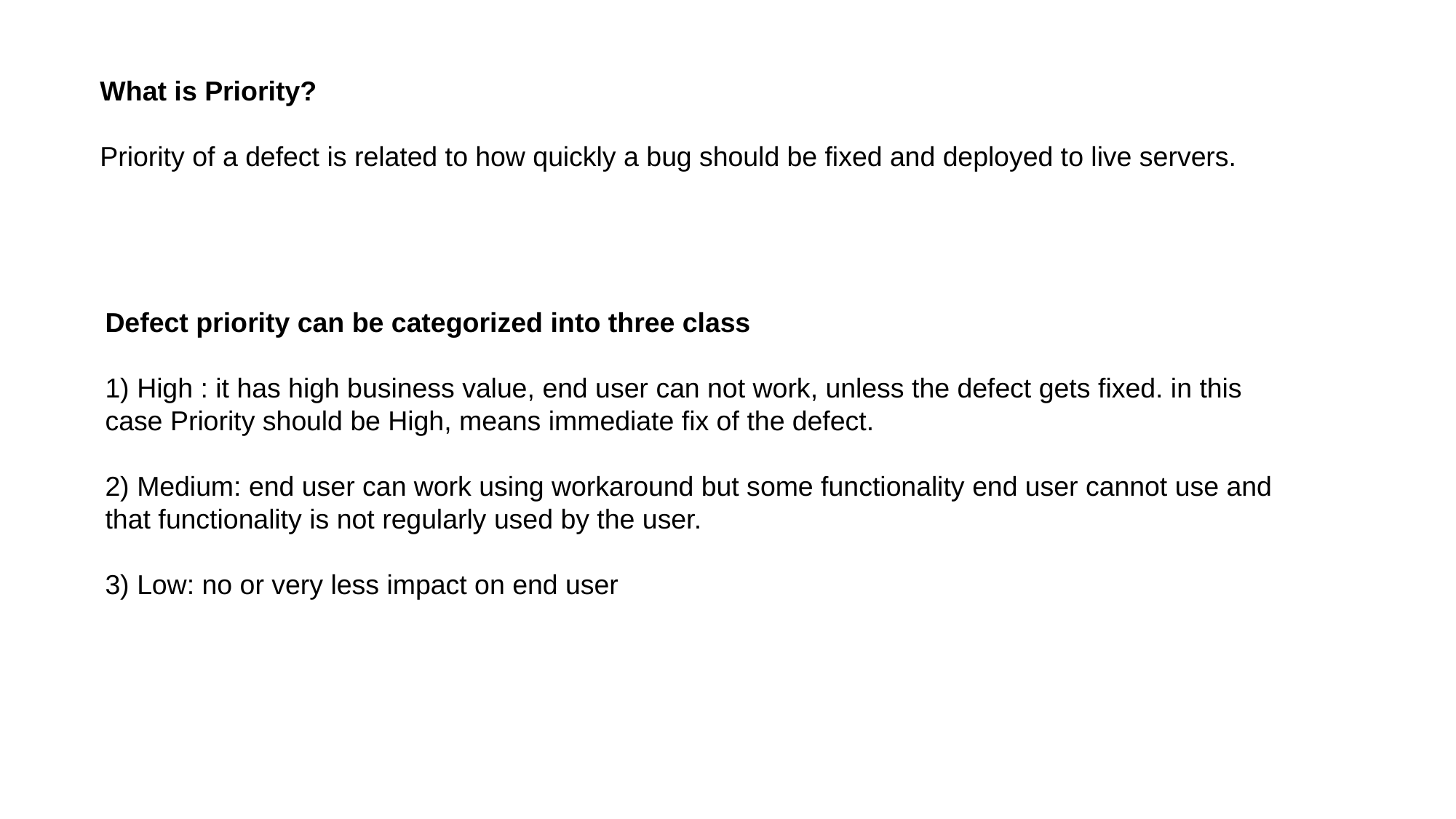

What is Priority?

Priority of a defect is related to how quickly a bug should be fixed and deployed to live servers.

Defect priority can be categorized into three class

1) High : it has high business value, end user can not work, unless the defect gets fixed. in this case Priority should be High, means immediate fix of the defect.

2) Medium: end user can work using workaround but some functionality end user cannot use and that functionality is not regularly used by the user.

3) Low: no or very less impact on end user